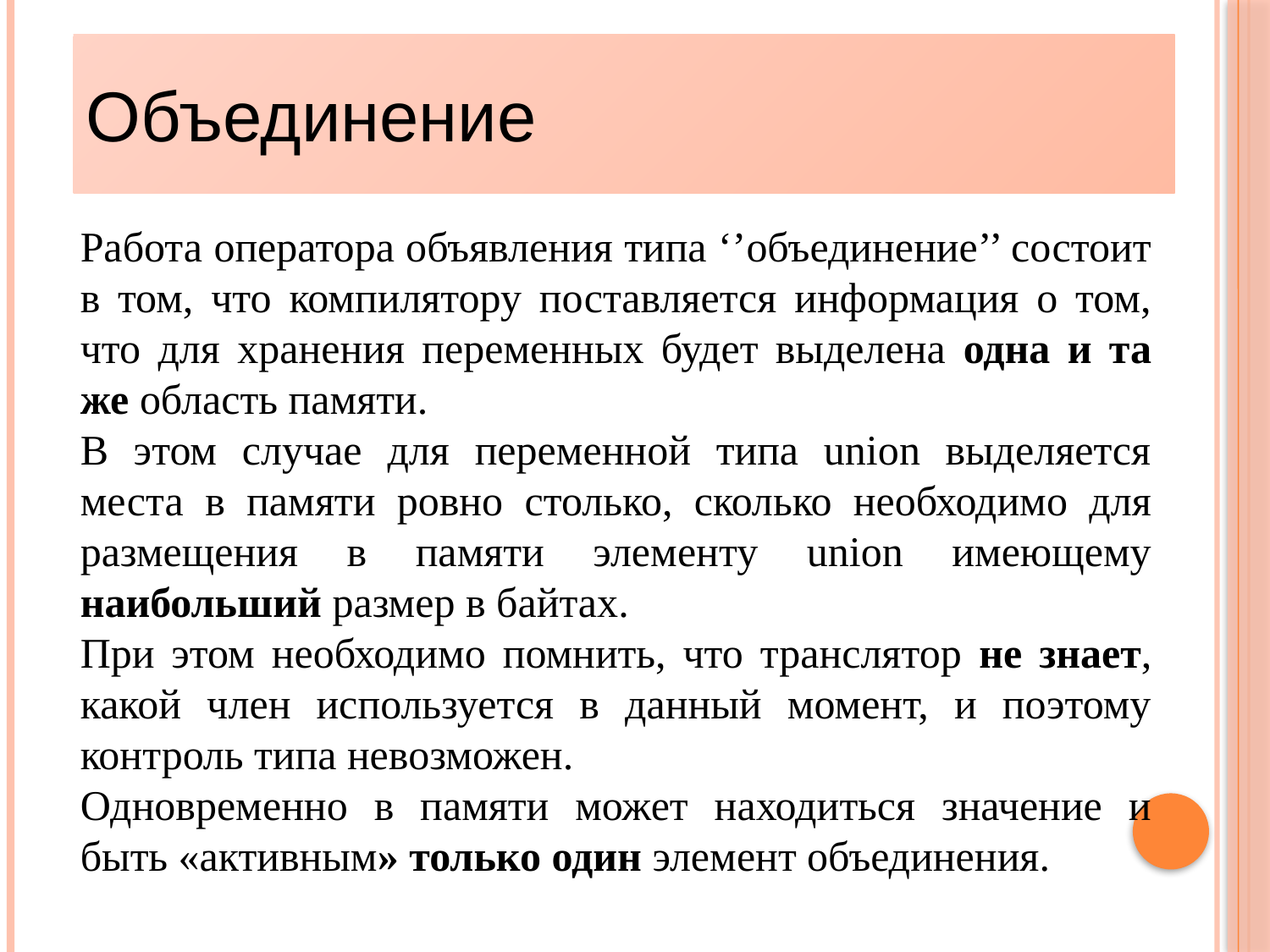

Объединение
20
Работа оператора объявления типа ‘’объединение’’ состоит в том, что компилятору поставляется информация о том, что для хранения переменных будет выделена одна и та же область памяти.
В этом случае для переменной типа union выделяется места в памяти ровно столько, сколько необходимо для размещения в памяти элементу union имеющему наибольший размер в байтах.
При этом необходимо помнить, что транслятор не знает, какой член используется в данный момент, и поэтому контроль типа невозможен.
Одновременно в памяти может находиться значение и быть «активным» только один элемент объединения.